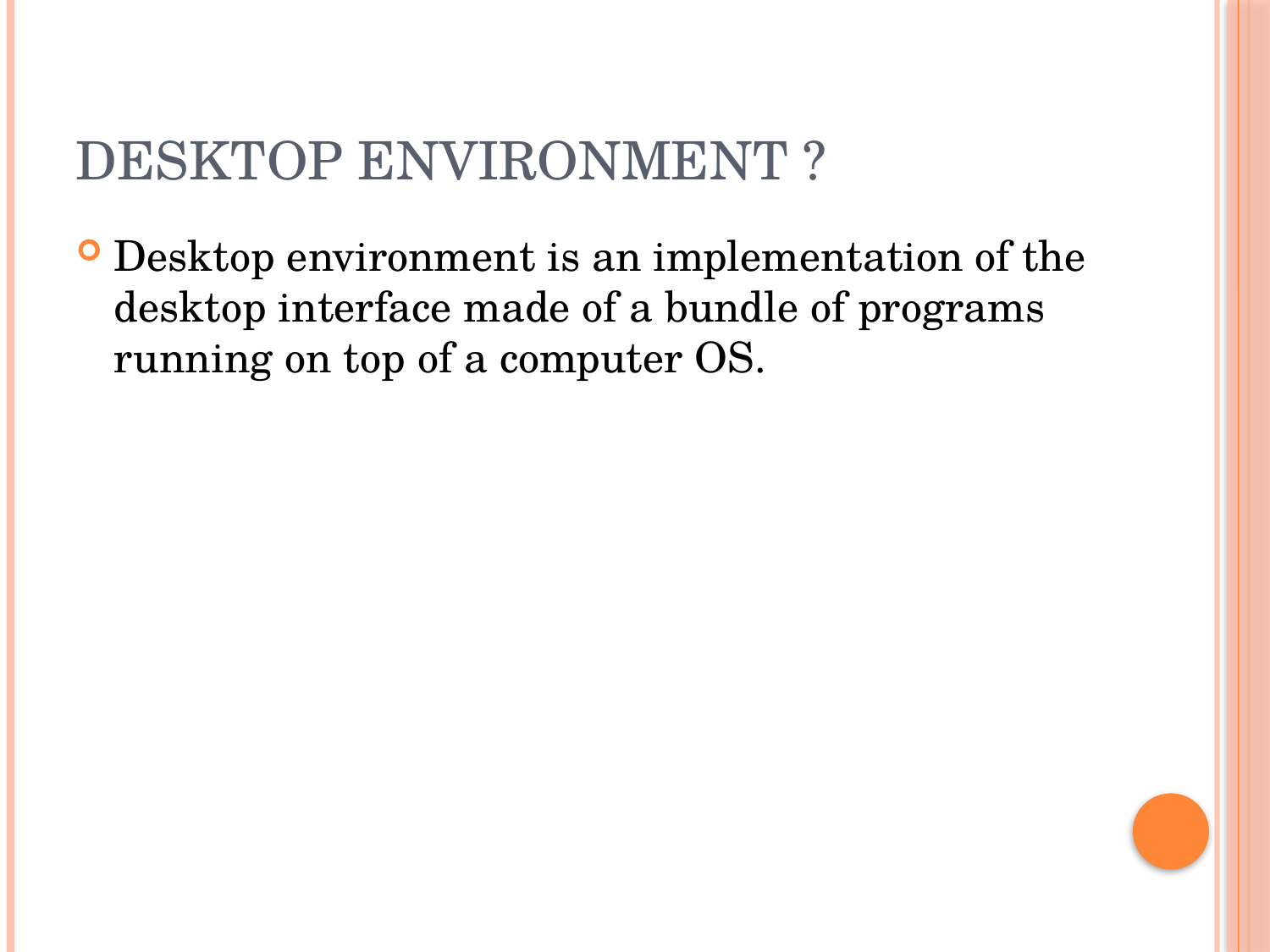

# Desktop Environment ?
Desktop environment is an implementation of the desktop interface made of a bundle of programs running on top of a computer OS.